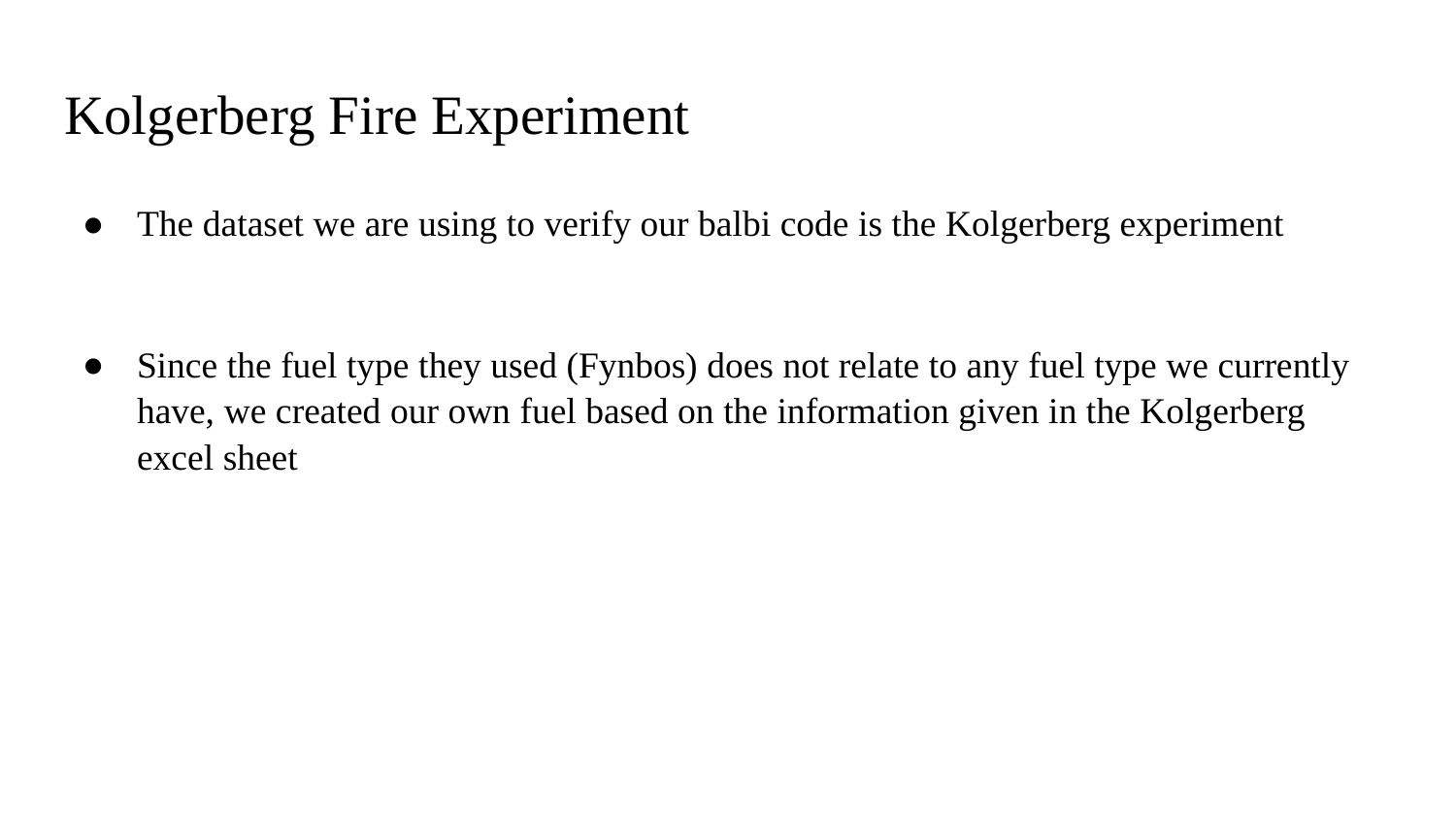

# Kolgerberg Fire Experiment
The dataset we are using to verify our balbi code is the Kolgerberg experiment

Since the fuel type they used (Fynbos) does not relate to any fuel type we currently have, we created our own fuel based on the information given in the Kolgerberg excel sheet